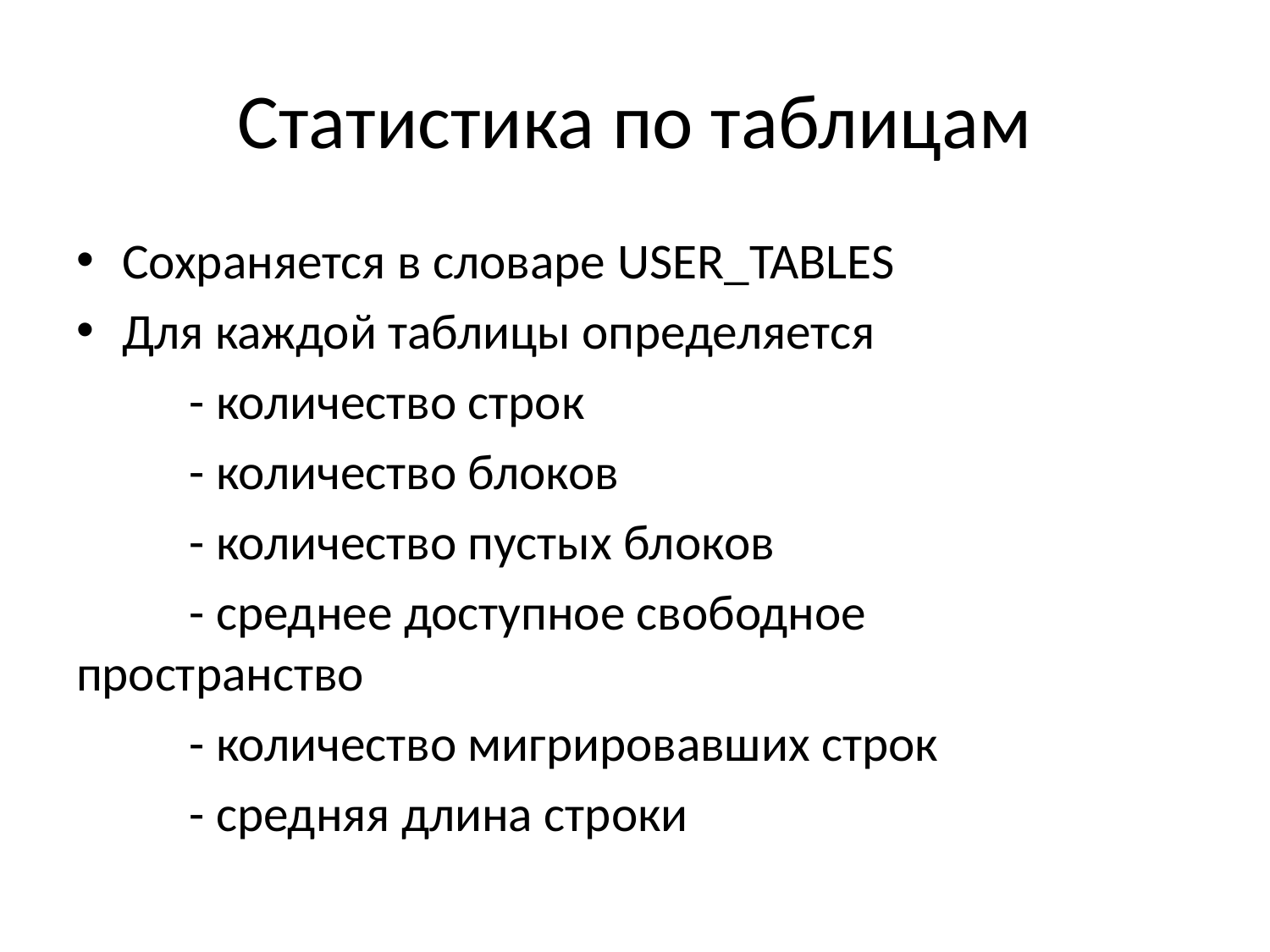

# Статистика по таблицам
Сохраняется в словаре USER_TABLES
Для каждой таблицы определяется
	- количество строк
	- количество блоков
	- количество пустых блоков
	- среднее доступное свободное 		   		пространство
	- количество мигрировавших строк
	- средняя длина строки